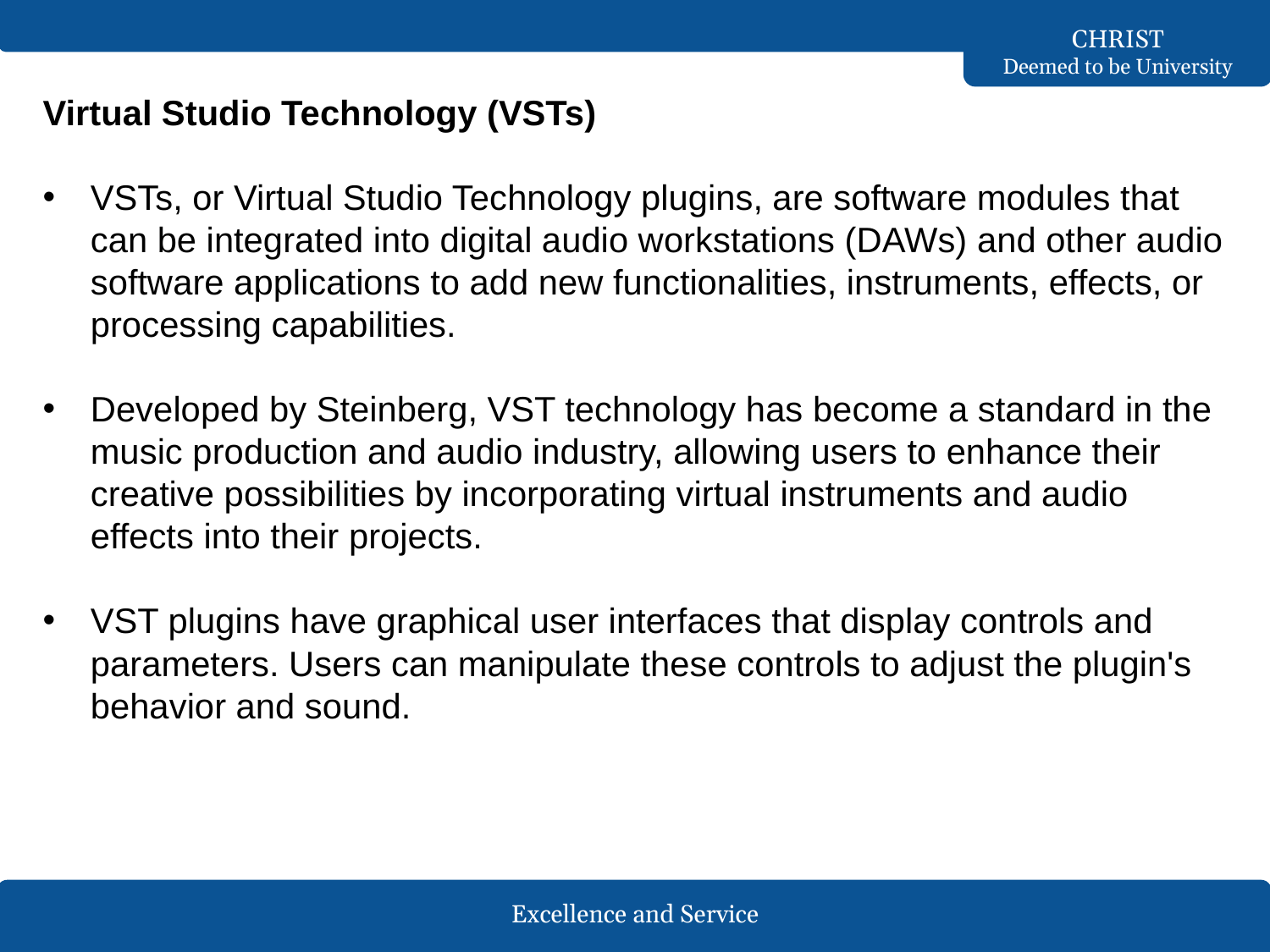

Virtual Studio Technology (VSTs)

VSTs, or Virtual Studio Technology plugins, are software modules that can be integrated into digital audio workstations (DAWs) and other audio software applications to add new functionalities, instruments, effects, or processing capabilities.

Developed by Steinberg, VST technology has become a standard in the music production and audio industry, allowing users to enhance their creative possibilities by incorporating virtual instruments and audio effects into their projects.

VST plugins have graphical user interfaces that display controls and parameters. Users can manipulate these controls to adjust the plugin's behavior and sound.